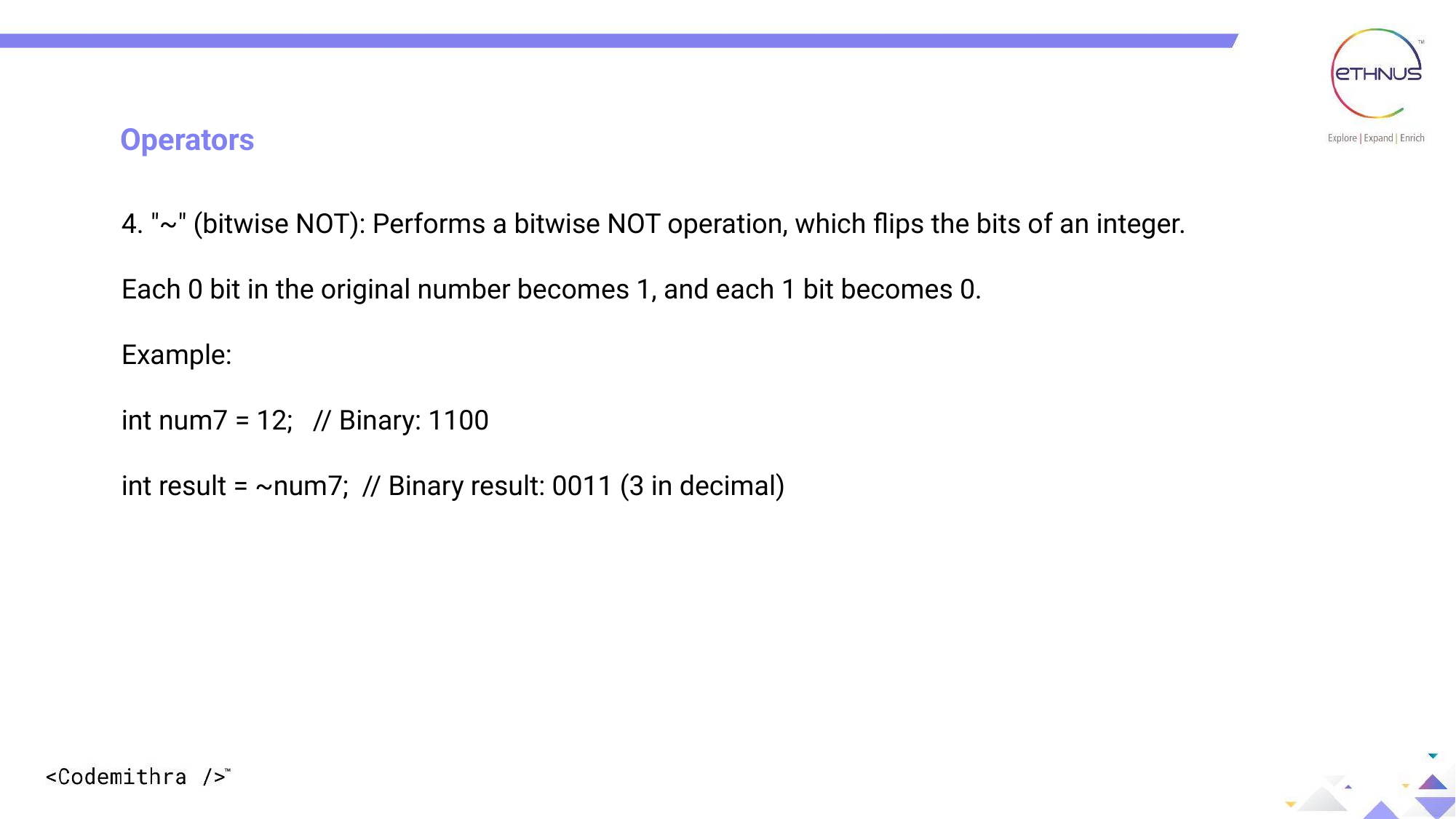

Operators

4. "~" (bitwise NOT): Performs a bitwise NOT operation, which flips the bits of an integer. Each 0 bit in the original number becomes 1, and each 1 bit becomes 0.
Example:
int num7 = 12;   // Binary: 1100
int result = ~num7;  // Binary result: 0011 (3 in decimal)